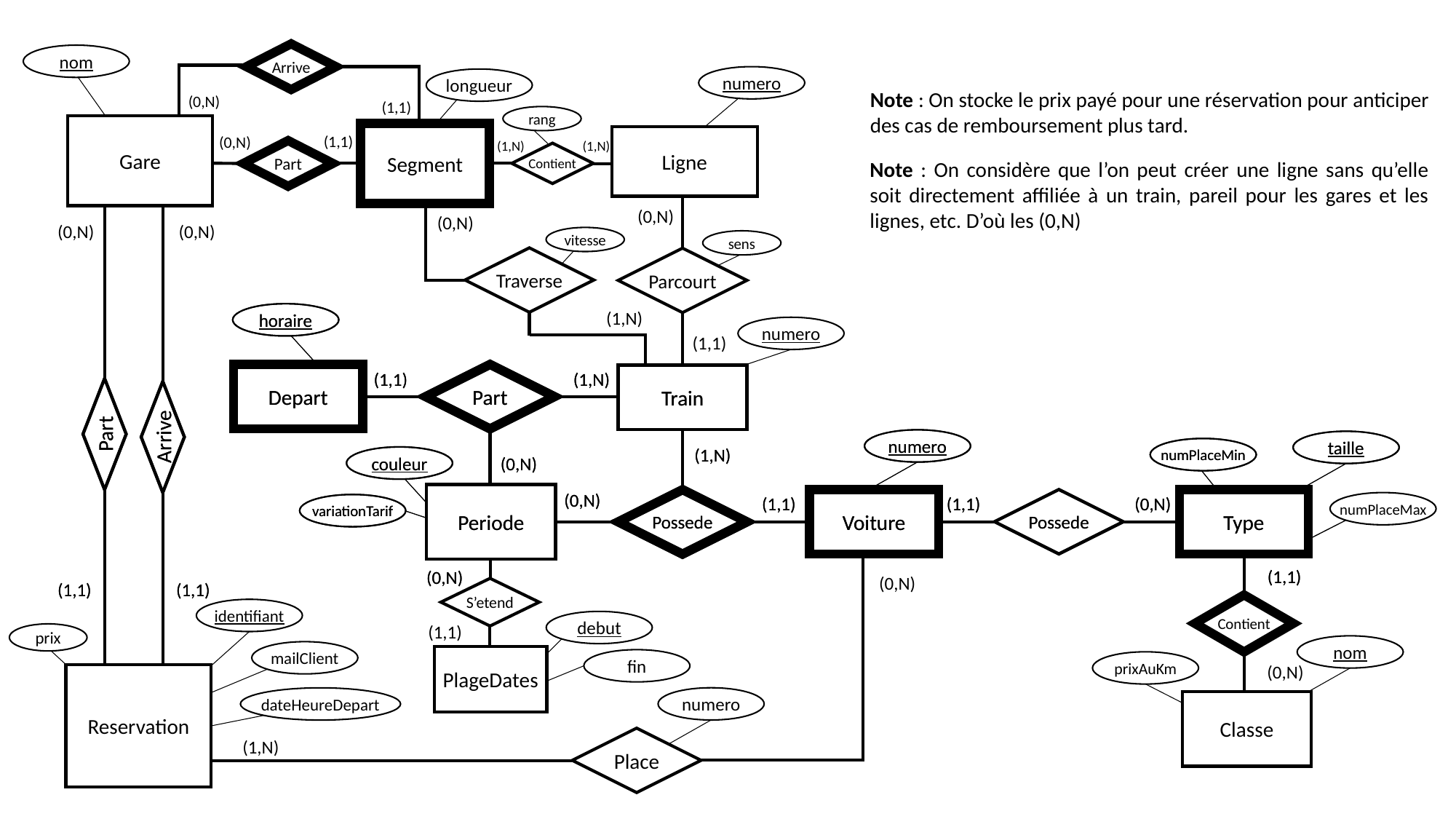

Arrive
nom
numero
longueur
Note : On stocke le prix payé pour une réservation pour anticiper des cas de remboursement plus tard.
(0,N)
(1,1)
rang
Gare
Segment
(1,1)
(0,N)
Ligne
(1,N)
(1,N)
Part
Contient
Note : On considère que l’on peut créer une ligne sans qu’elle soit directement affiliée à un train, pareil pour les gares et les lignes, etc. D’où les (0,N)
(0,N)
(0,N)
(0,N)
(0,N)
vitesse
sens
Traverse
Parcourt
(1,N)
horaire
horaire
numero
(1,1)
(1,N)
(1,N)
(1,1)
(1,1)
Depart
Depart
Part
Part
Train
Train
Part
Part
Arrive
Arrive
numero
numero
taille
taille
(1,N)
(1,N)
numPlaceMin
numPlaceMin
couleur
couleur
(0,N)
(0,N)
(0,N)
(0,N)
Periode
Periode
(1,1)
(1,1)
(1,1)
(1,1)
(0,N)
(0,N)
Voiture
Voiture
Possede
Possede
Type
Type
Possede
Possede
numPlaceMax
variationTarif
variationTarif
(1,1)
(1,1)
(0,N)
(0,N)
(0,N)
(1,1)
(1,1)
(1,1)
(1,1)
S’etend
Contient
identifiant
debut
(1,1)
prix
nom
mailClient
PlageDates
fin
prixAuKm
(0,N)
Reservation
numero
dateHeureDepart
Classe
Place
(1,N)